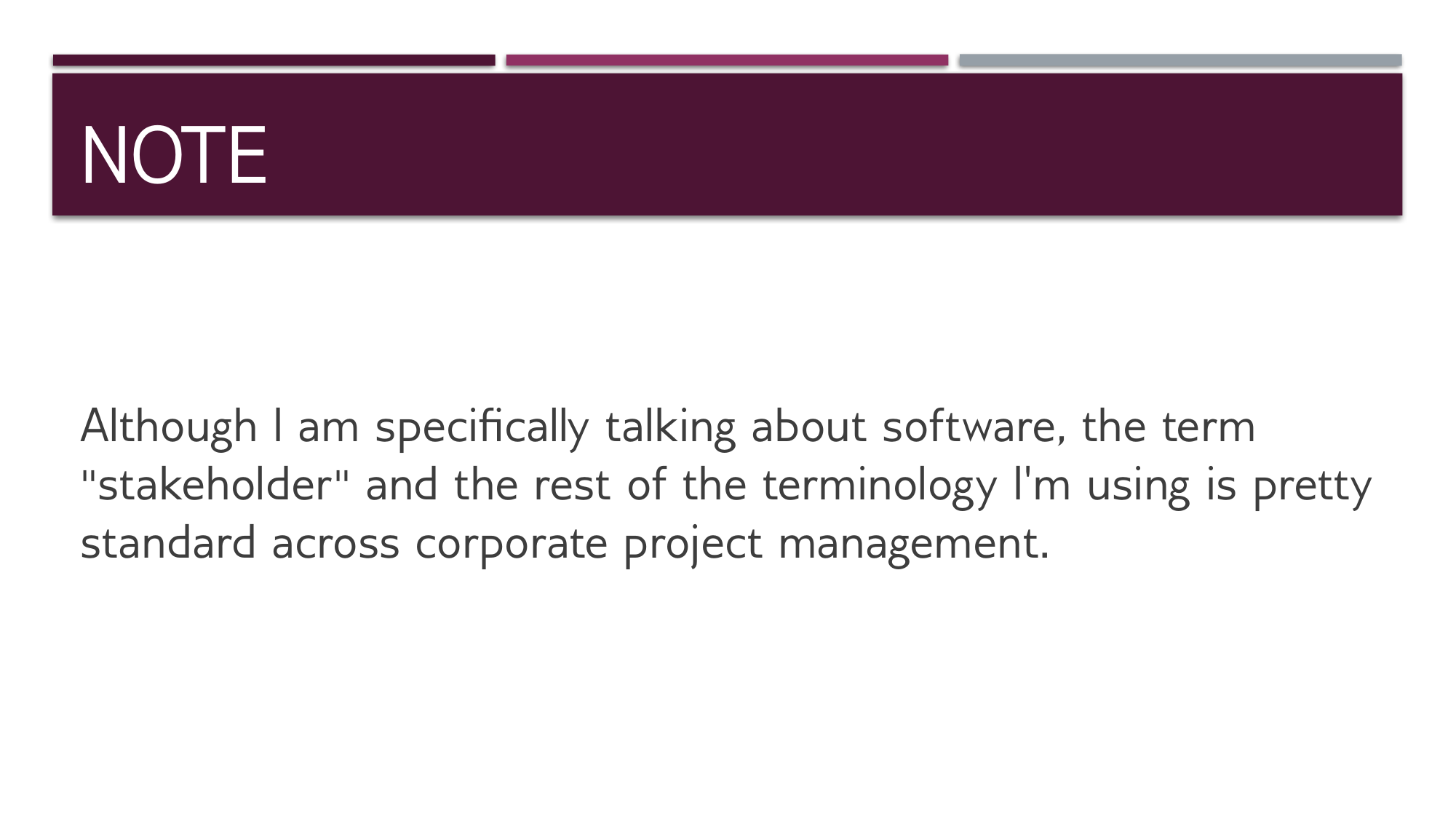

# note
Although I am specifically talking about software, the term "stakeholder" and the rest of the terminology I'm using is pretty standard across corporate project management.